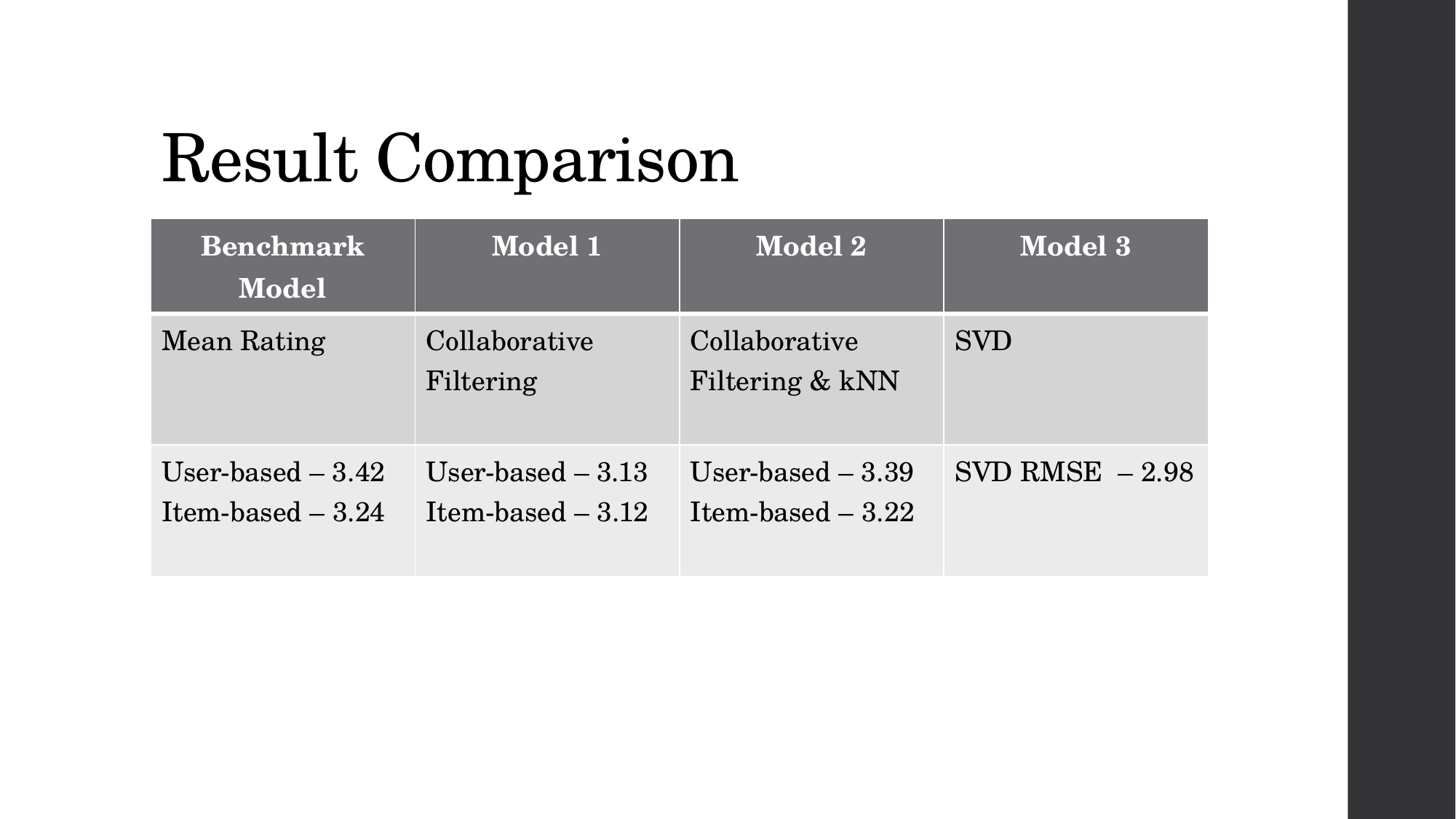

# Result Comparison
| Benchmark Model | Model 1 | Model 2 | Model 3 |
| --- | --- | --- | --- |
| Mean Rating | Collaborative Filtering | Collaborative Filtering & kNN | SVD |
| User-based – 3.42 Item-based – 3.24 | User-based – 3.13 Item-based – 3.12 | User-based – 3.39 Item-based – 3.22 | SVD RMSE – 2.98 |